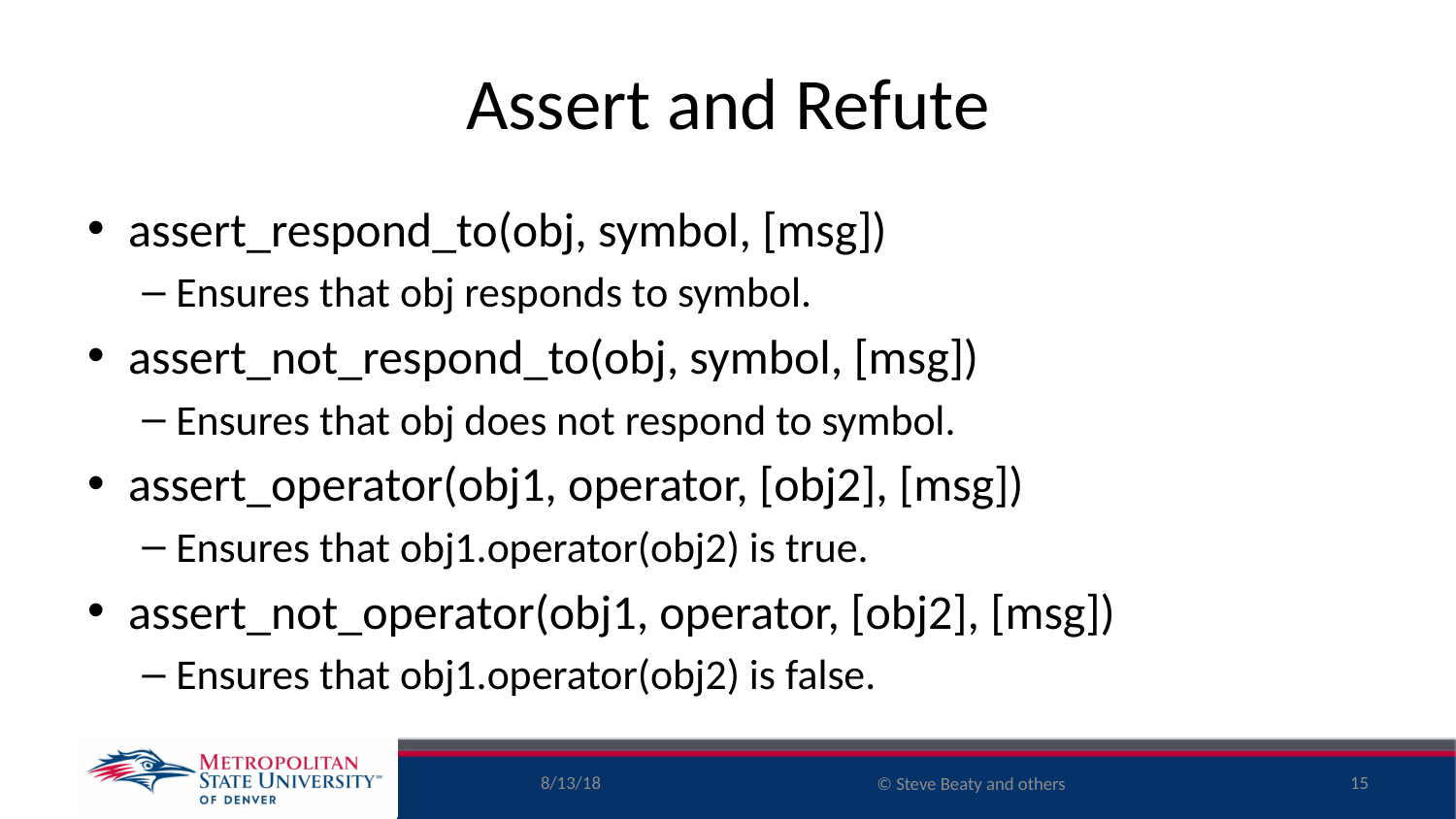

# Assert and Refute
assert_respond_to(obj, symbol, [msg])
Ensures that obj responds to symbol.
assert_not_respond_to(obj, symbol, [msg])
Ensures that obj does not respond to symbol.
assert_operator(obj1, operator, [obj2], [msg])
Ensures that obj1.operator(obj2) is true.
assert_not_operator(obj1, operator, [obj2], [msg])
Ensures that obj1.operator(obj2) is false.

8/13/18
15
© Steve Beaty and others